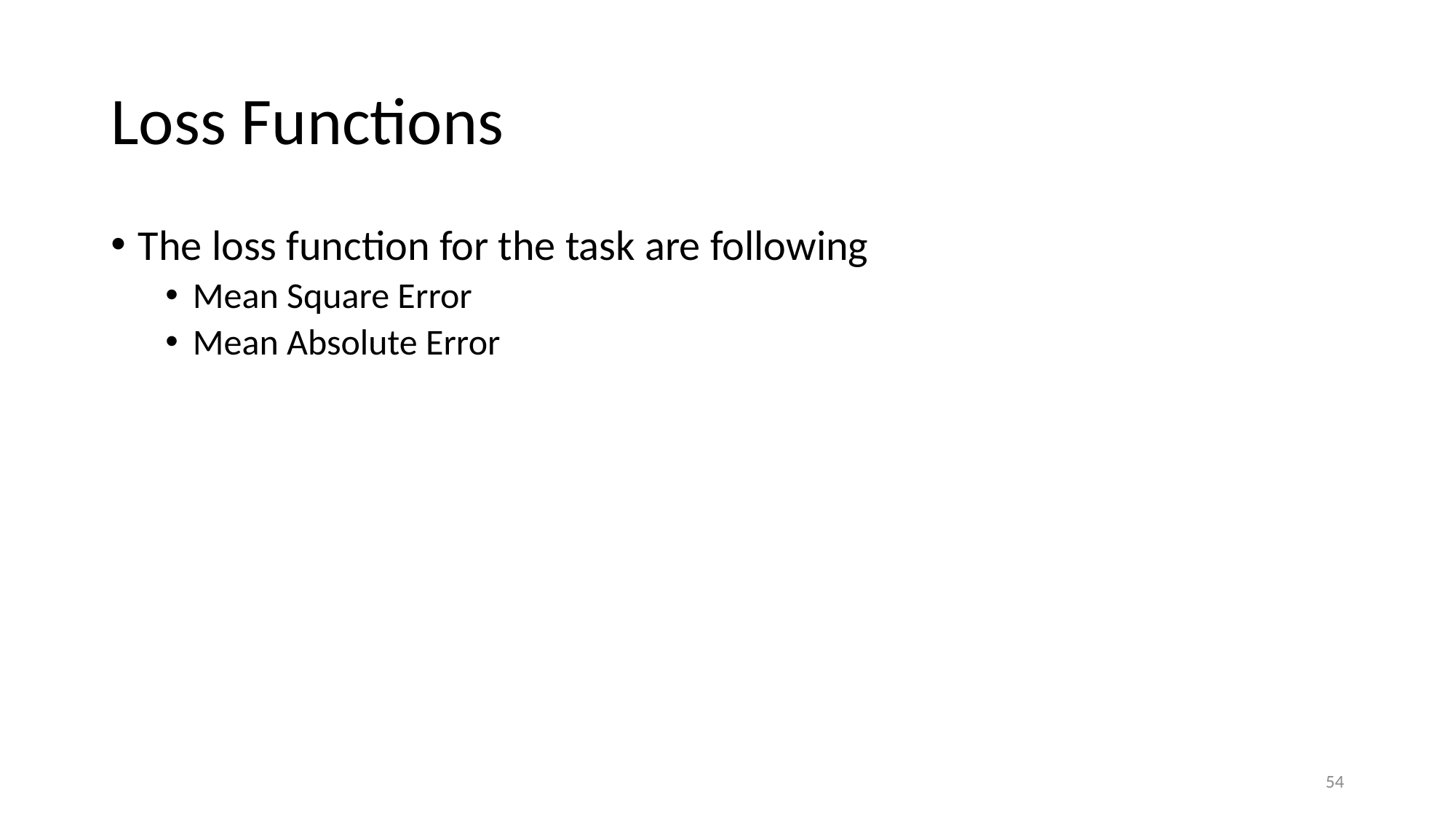

# Loss Functions
The loss function for the task are following
Mean Square Error
Mean Absolute Error
54